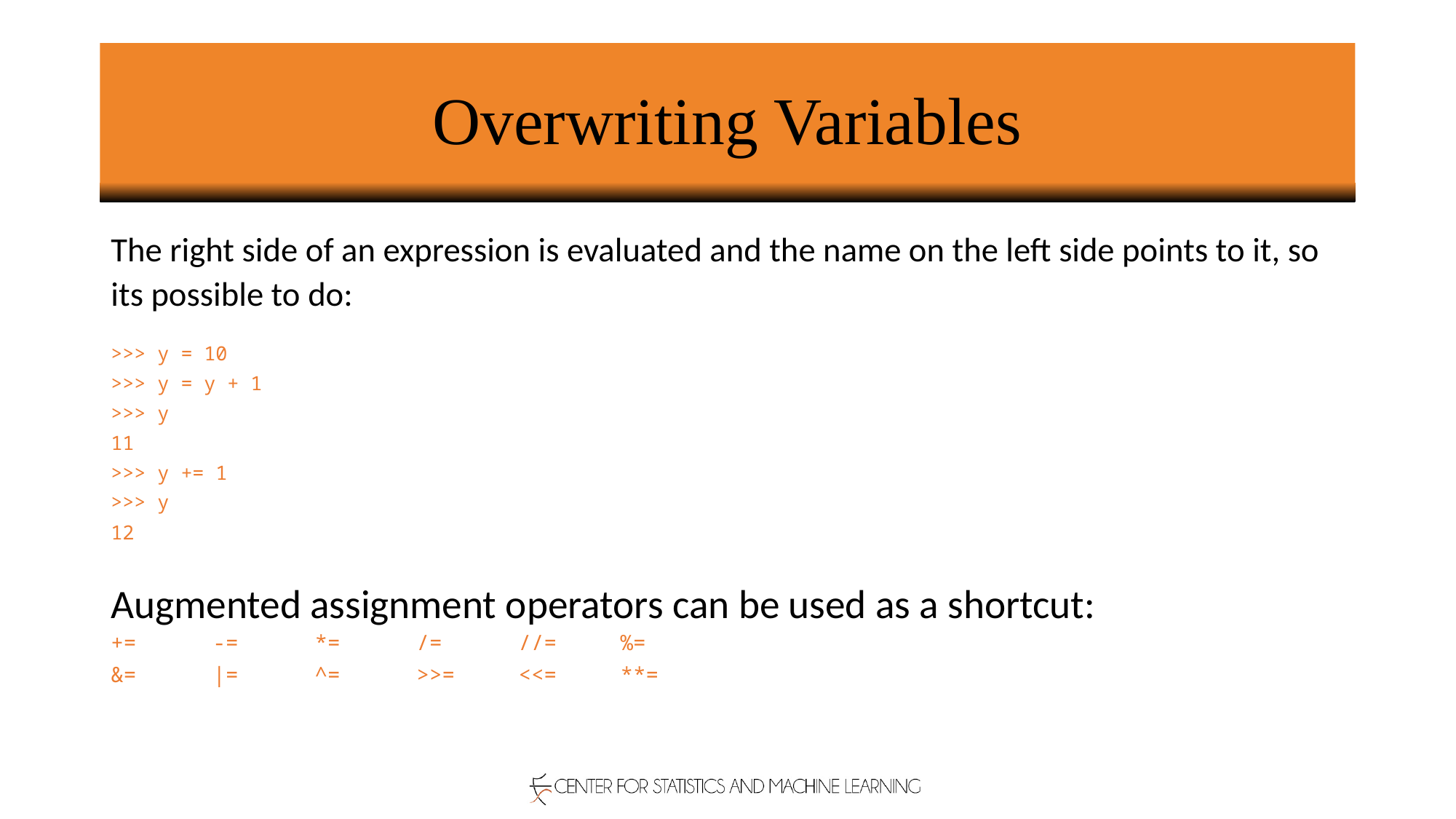

# Overwriting Variables
The right side of an expression is evaluated and the name on the left side points to it, so its possible to do:

>>> y = 10
>>> y = y + 1
>>> y
11
>>> y += 1
>>> y
12

Augmented assignment operators can be used as a shortcut:
+=      -=      *=      /=      //=     %=
&=      |=      ^=      >>=     <<=     **=